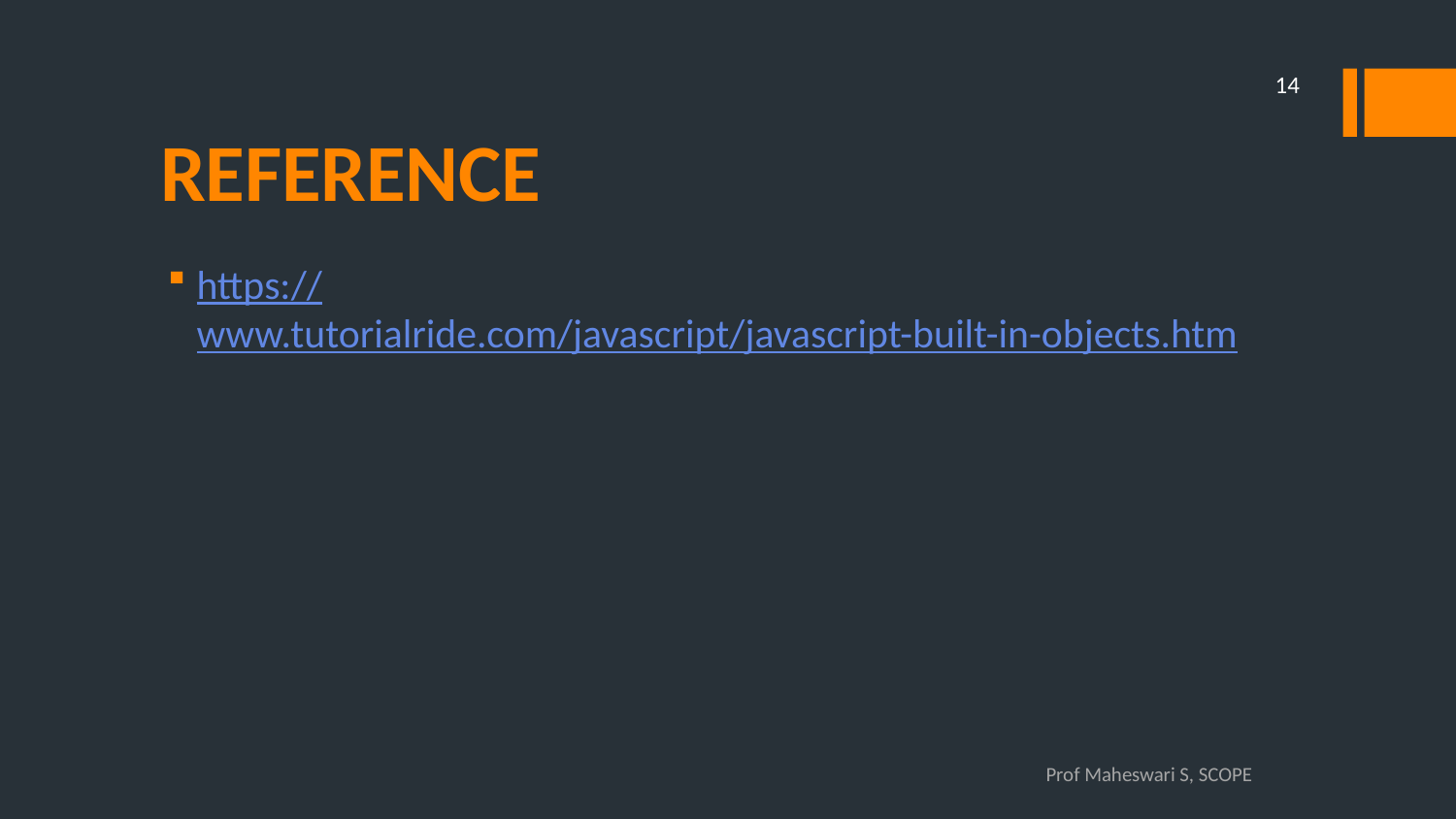

14
# REFERENCE
https://www.tutorialride.com/javascript/javascript-built-in-objects.htm

Prof Maheswari S, SCOPE